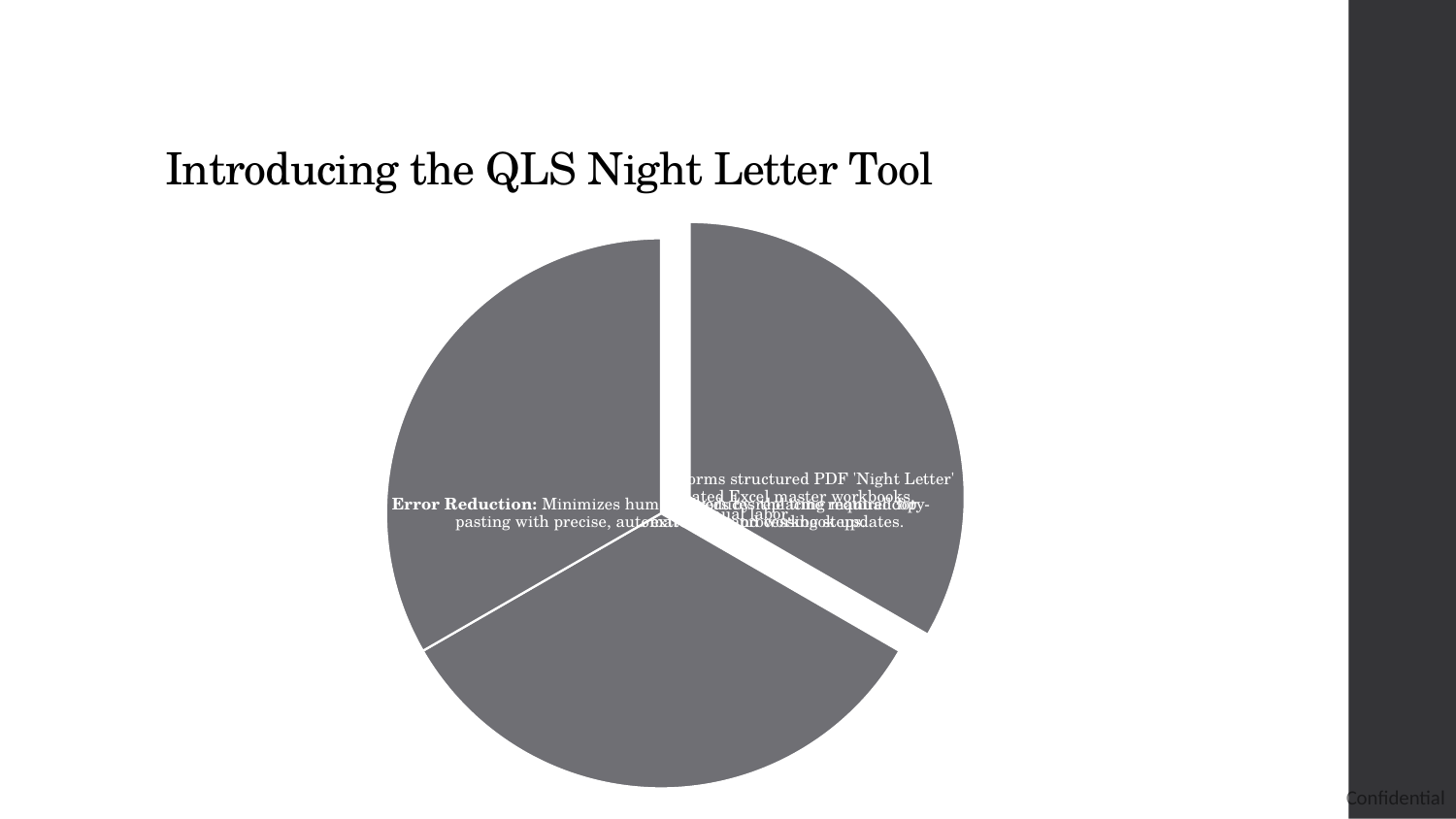

# Introducing the QLS Night Letter Tool
Automation of Workflow: Transforms structured PDF 'Night Letter' reports automatically into updated Excel master workbooks, streamlining manual labor.
Time Efficiency Gains: Significantly reduces the time required for data entry through automated extraction and workbook updates.
Error Reduction: Minimizes human errors by replacing manual copy-pasting with precise, automated data processing steps.